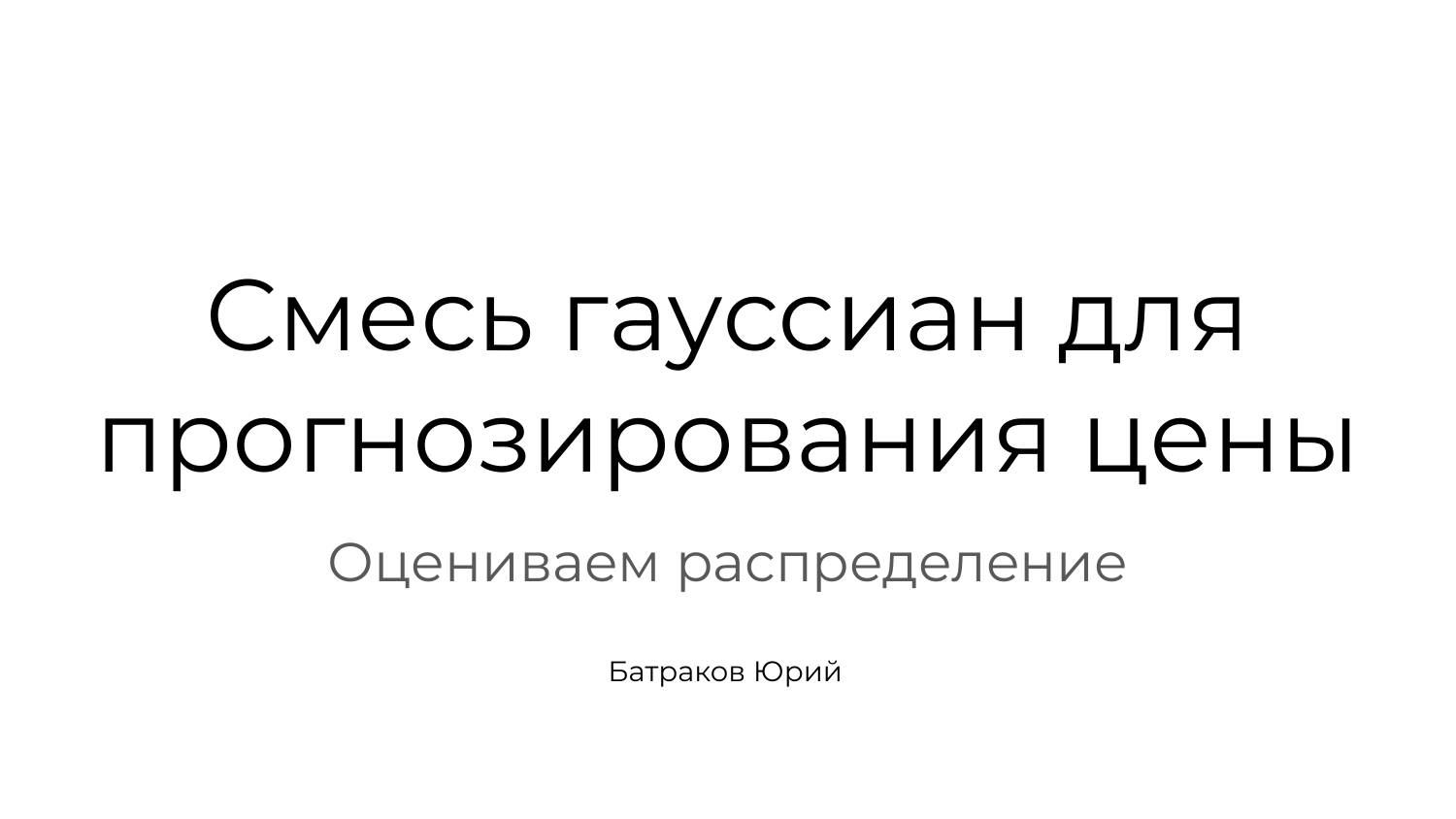

# Смесь гауссиан для прогнозирования цены
Оцениваем распределение
Батраков Юрий